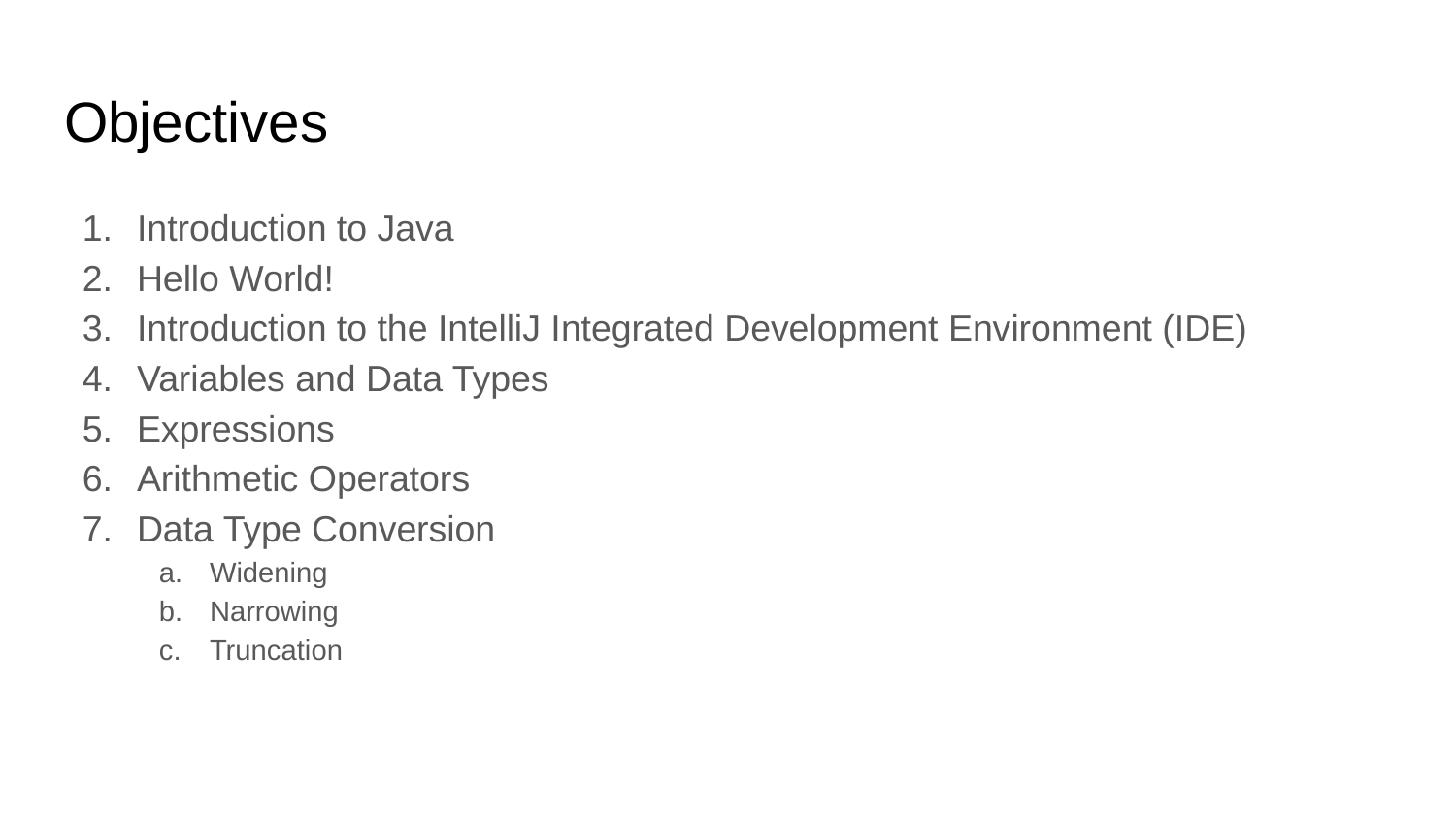

# Objectives
Introduction to Java
Hello World!
Introduction to the IntelliJ Integrated Development Environment (IDE)
Variables and Data Types
Expressions
Arithmetic Operators
Data Type Conversion
Widening
Narrowing
Truncation